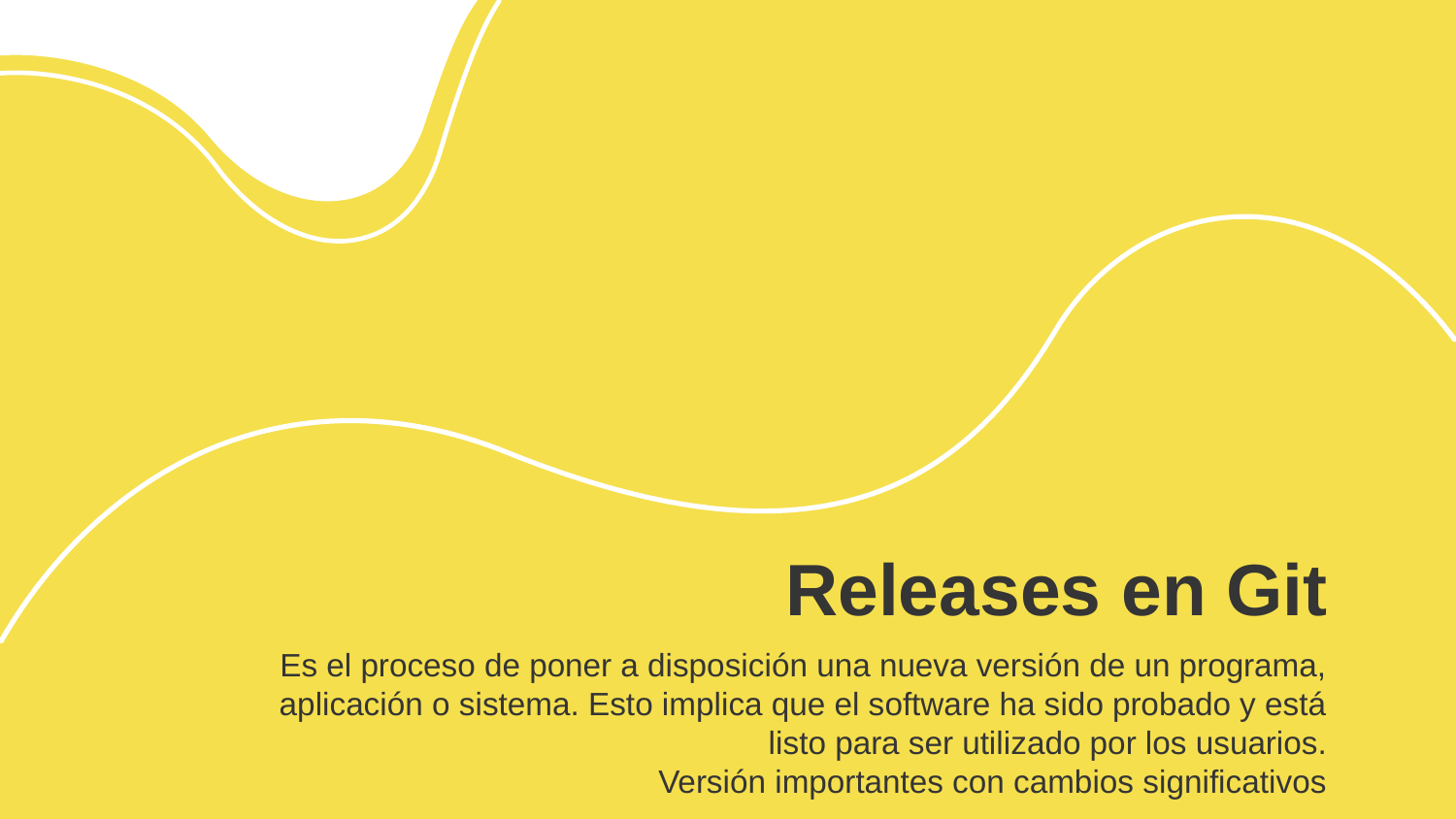

# Releases en Git
Es el proceso de poner a disposición una nueva versión de un programa, aplicación o sistema. Esto implica que el software ha sido probado y está listo para ser utilizado por los usuarios.
Versión importantes con cambios significativos